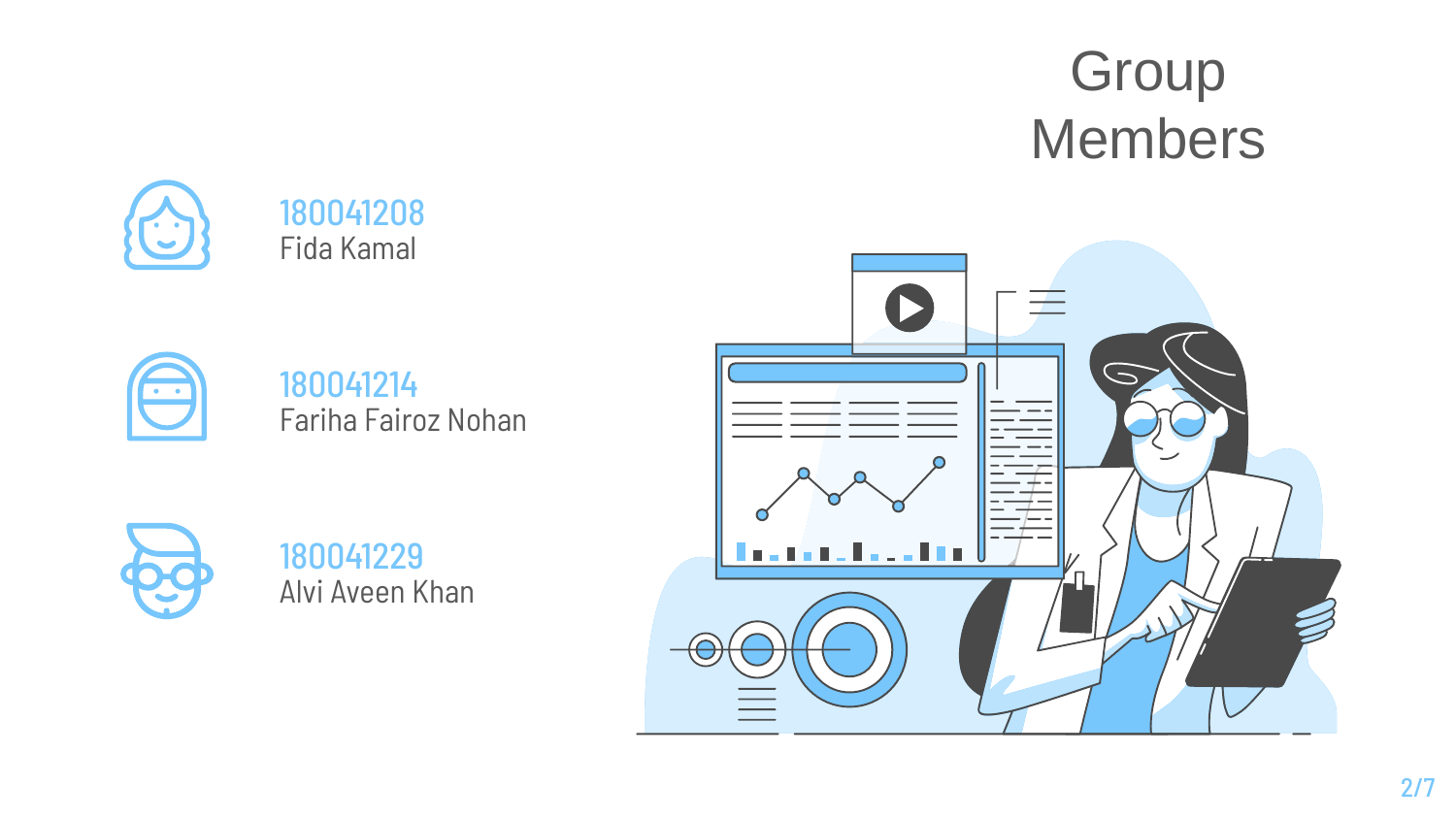

Group Members
180041208

Fida Kamal

180041214

Fariha Fairoz Nohan
180041229

Alvi Aveen Khan
2/7